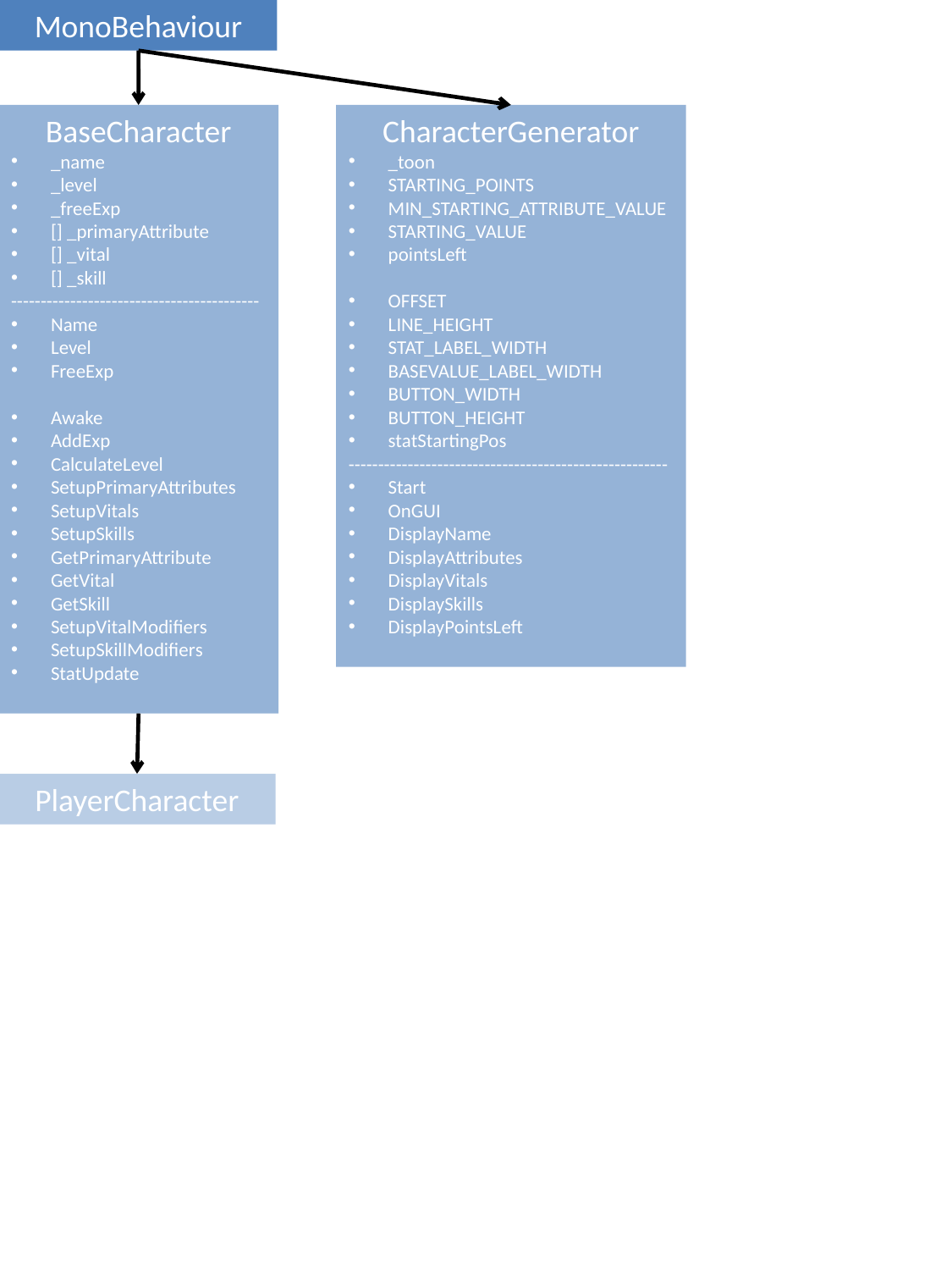

MonoBehaviour
BaseCharacter
_name
_level
_freeExp
[] _primaryAttribute
[] _vital
[] _skill
------------------------------------------
Name
Level
FreeExp

Awake
AddExp
CalculateLevel
SetupPrimaryAttributes
SetupVitals
SetupSkills
GetPrimaryAttribute
GetVital
GetSkill
SetupVitalModifiers
SetupSkillModifiers
StatUpdate

CharacterGenerator
_toon
STARTING_POINTS
MIN_STARTING_ATTRIBUTE_VALUE
STARTING_VALUE
pointsLeft

OFFSET
LINE_HEIGHT
STAT_LABEL_WIDTH
BASEVALUE_LABEL_WIDTH
BUTTON_WIDTH
BUTTON_HEIGHT
statStartingPos
------------------------------------------------------
Start
OnGUI
DisplayName
DisplayAttributes
DisplayVitals
DisplaySkills
DisplayPointsLeft

PlayerCharacter